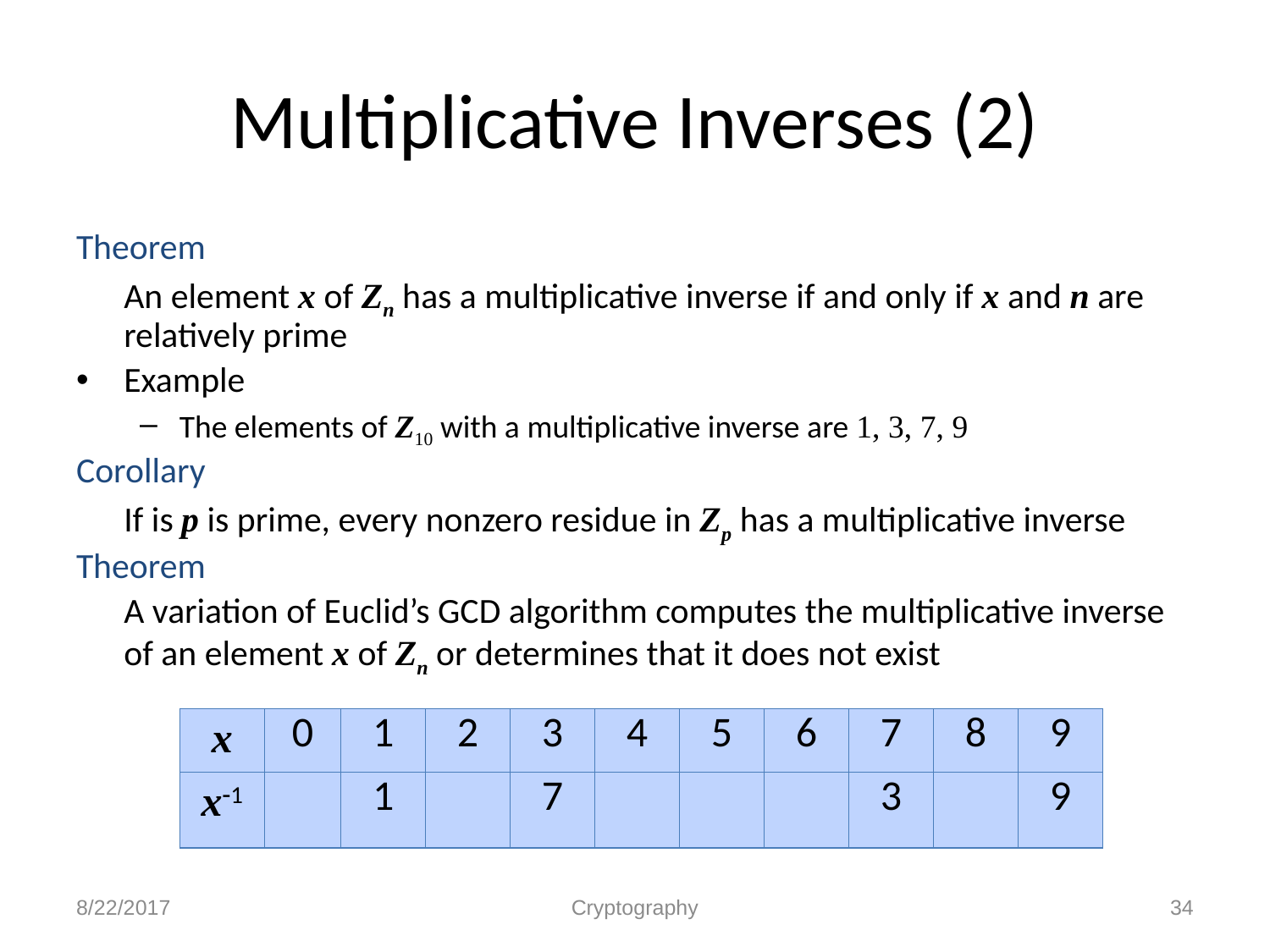

# Multiplicative Inverses (2)
Theorem
	An element x of Zn has a multiplicative inverse if and only if x and n are relatively prime
Example
The elements of Z10 with a multiplicative inverse are 1, 3, 7, 9
Corollary
	If is p is prime, every nonzero residue in Zp has a multiplicative inverse
Theorem
	A variation of Euclid’s GCD algorithm computes the multiplicative inverse of an element x of Zn or determines that it does not exist
| x | 0 | 1 | 2 | 3 | 4 | 5 | 6 | 7 | 8 | 9 |
| --- | --- | --- | --- | --- | --- | --- | --- | --- | --- | --- |
| x−1 |  | 1 |  | 7 |  |  |  | 3 |  | 9 |
8/22/2017
Cryptography
34